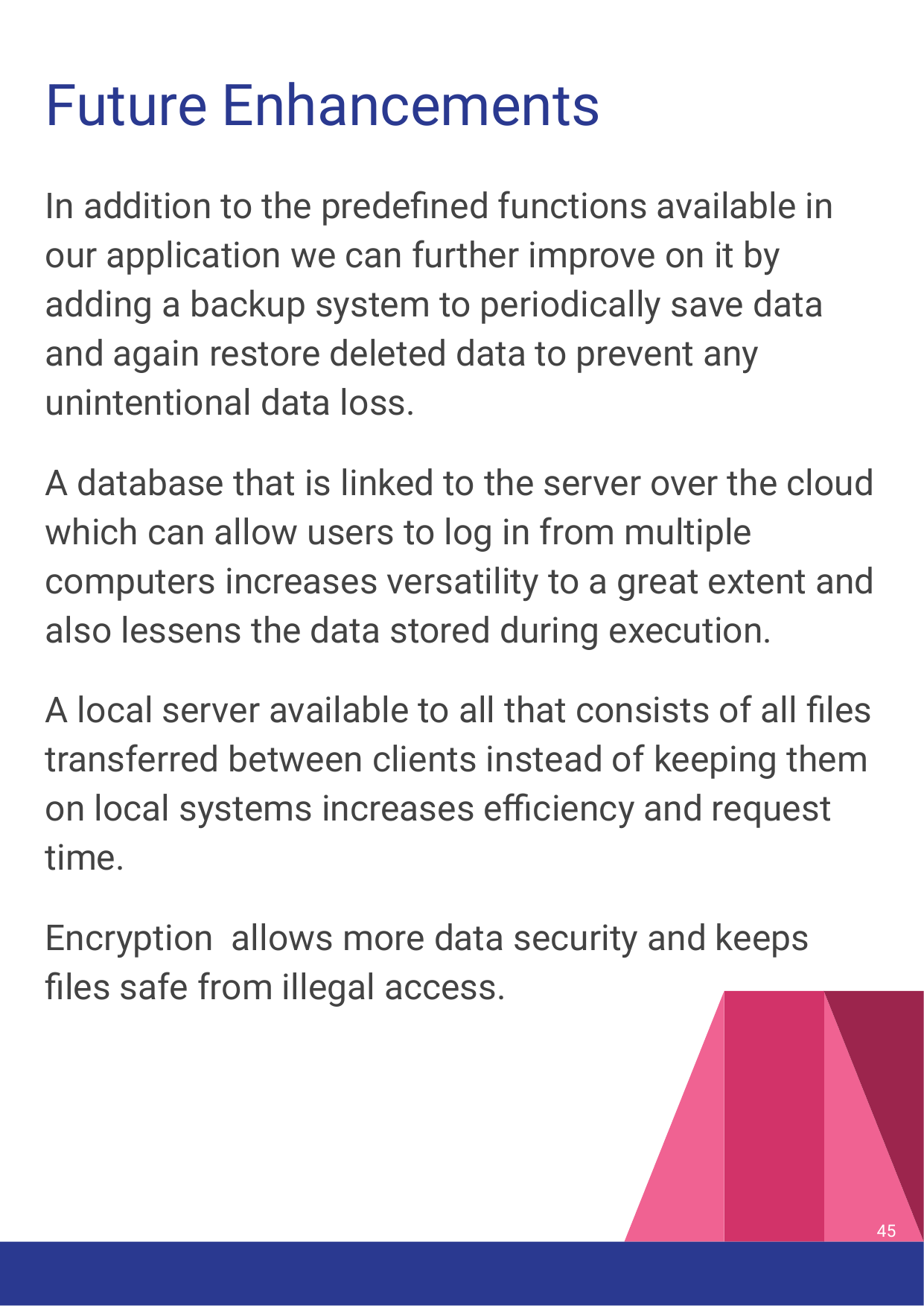

# Future Enhancements
In addition to the predefined functions available in our application we can further improve on it by adding a backup system to periodically save data and again restore deleted data to prevent any unintentional data loss.
A database that is linked to the server over the cloud which can allow users to log in from multiple computers increases versatility to a great extent and also lessens the data stored during execution.
A local server available to all that consists of all files transferred between clients instead of keeping them on local systems increases efficiency and request time.
Encryption  allows more data security and keeps files safe from illegal access.
45